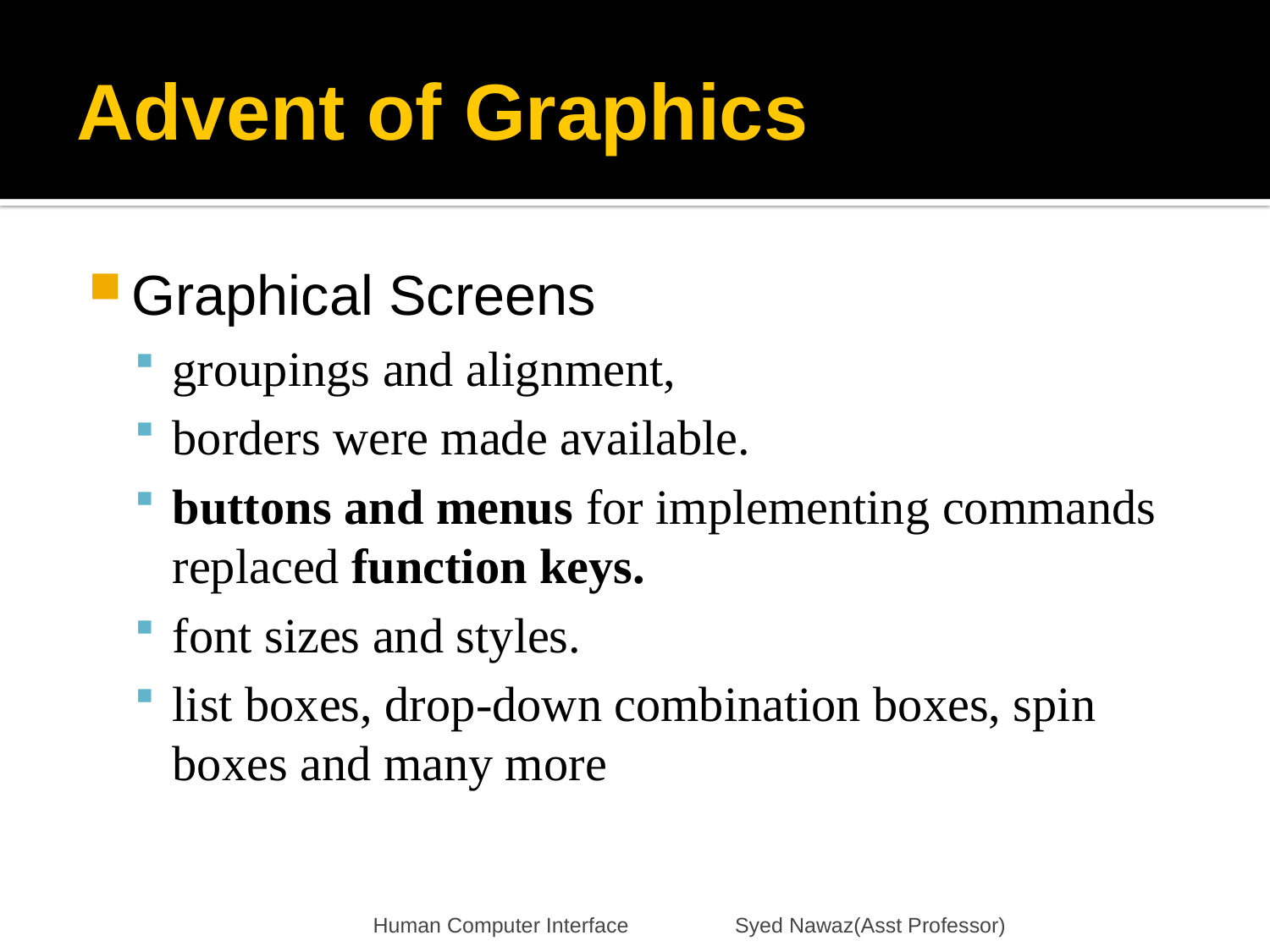

# Advent of Graphics
Graphical Screens
groupings and alignment,
borders were made available.
buttons and menus for implementing commands replaced function keys.
font sizes and styles.
list boxes, drop-down combination boxes, spin boxes and many more
Human Computer Interface                  Syed Nawaz(Asst Professor)